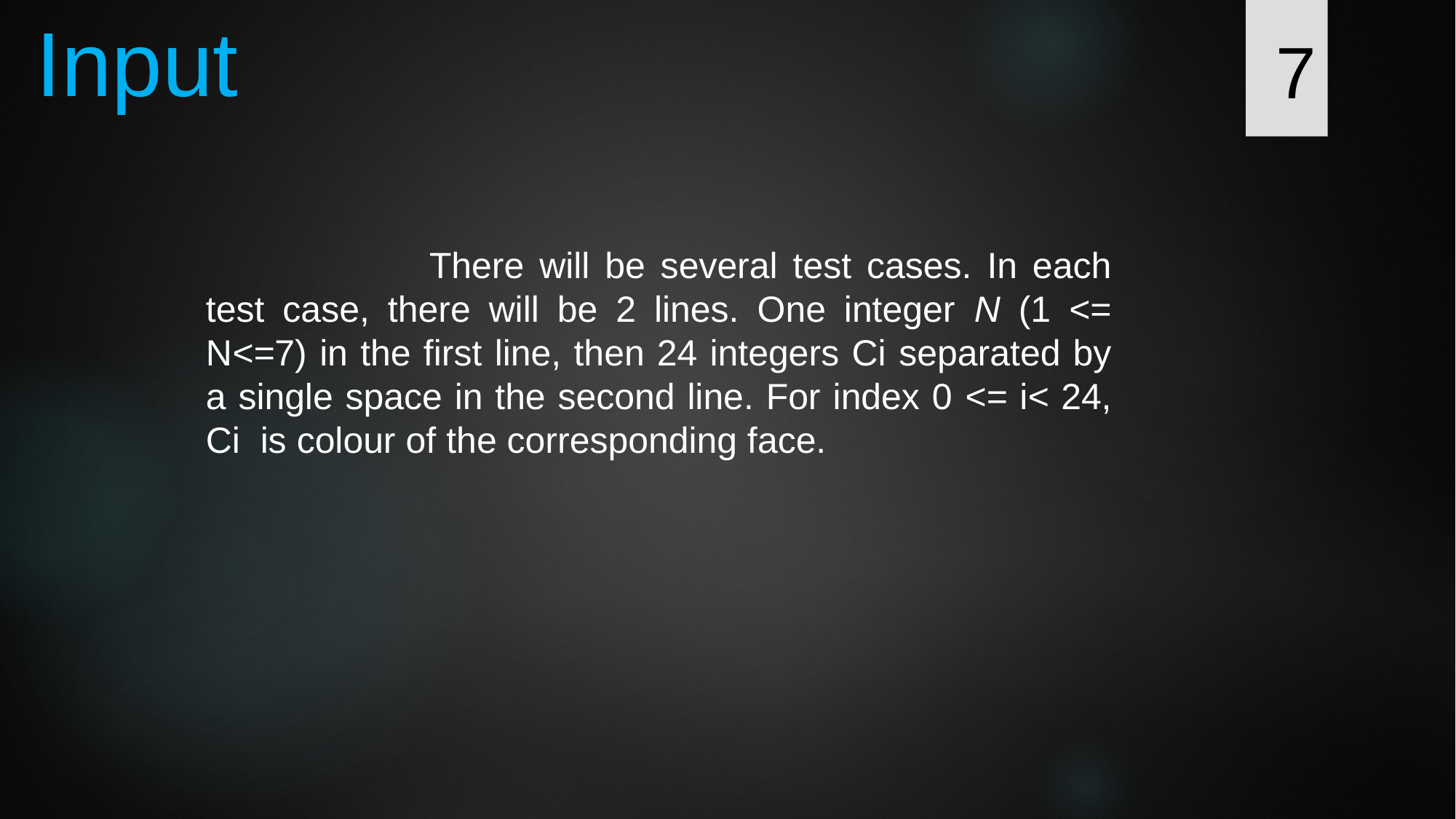

# Input
7
 		There will be several test cases. In each test case, there will be 2 lines. One integer N (1 <= N<=7) in the first line, then 24 integers Ci separated by a single space in the second line. For index 0 <= i< 24, Ci  is colour of the corresponding face.